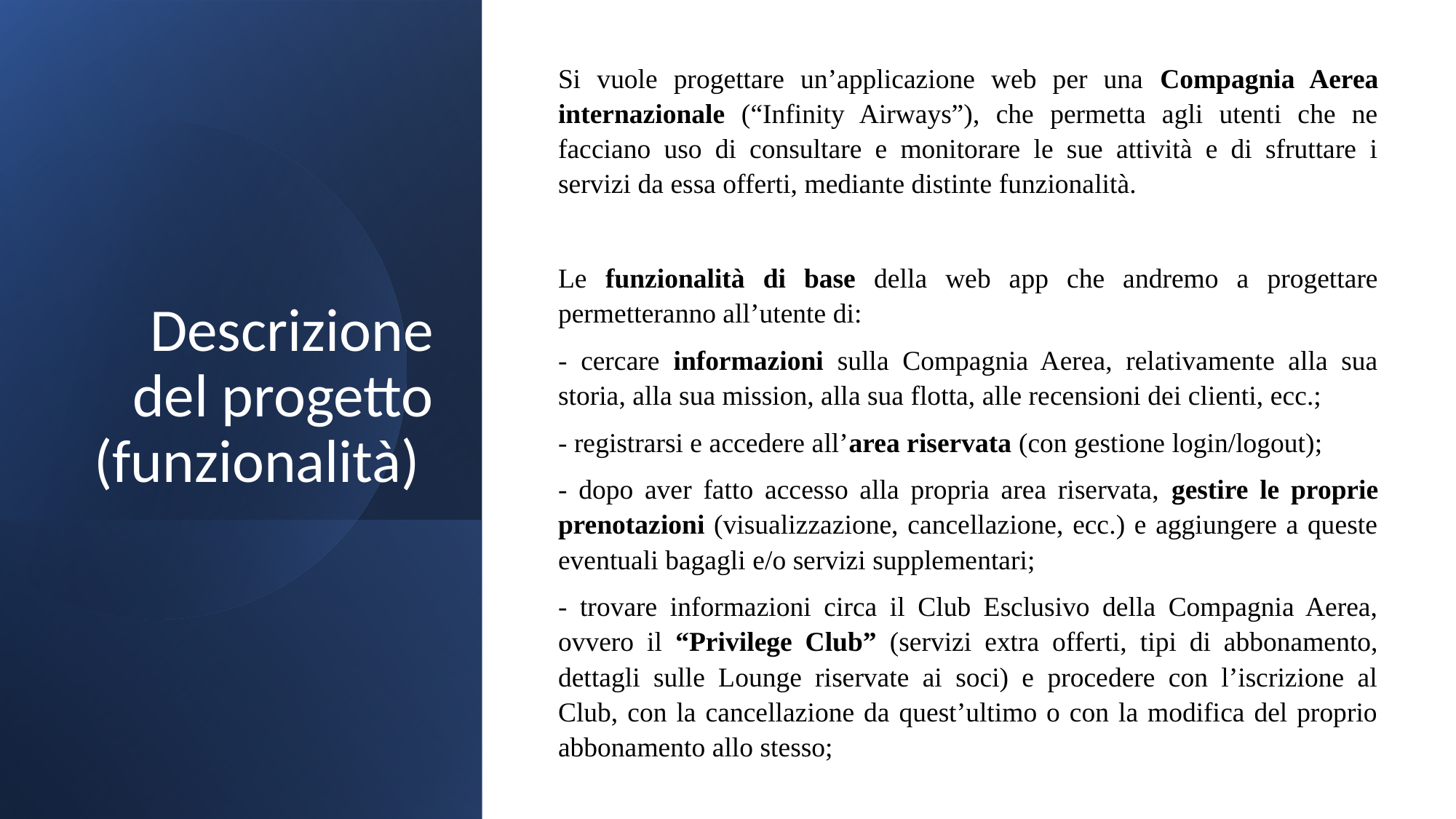

Si vuole progettare un’applicazione web per una Compagnia Aerea internazionale (“Infinity Airways”), che permetta agli utenti che ne facciano uso di consultare e monitorare le sue attività e di sfruttare i servizi da essa offerti, mediante distinte funzionalità.

Le funzionalità di base della web app che andremo a progettare permetteranno all’utente di:
- cercare informazioni sulla Compagnia Aerea, relativamente alla sua storia, alla sua mission, alla sua flotta, alle recensioni dei clienti, ecc.;
- registrarsi e accedere all’area riservata (con gestione login/logout);
- dopo aver fatto accesso alla propria area riservata, gestire le proprie prenotazioni (visualizzazione, cancellazione, ecc.) e aggiungere a queste eventuali bagagli e/o servizi supplementari;
- trovare informazioni circa il Club Esclusivo della Compagnia Aerea, ovvero il “Privilege Club” (servizi extra offerti, tipi di abbonamento, dettagli sulle Lounge riservate ai soci) e procedere con l’iscrizione al Club, con la cancellazione da quest’ultimo o con la modifica del proprio abbonamento allo stesso;

# Descrizione del progetto (funzionalità)